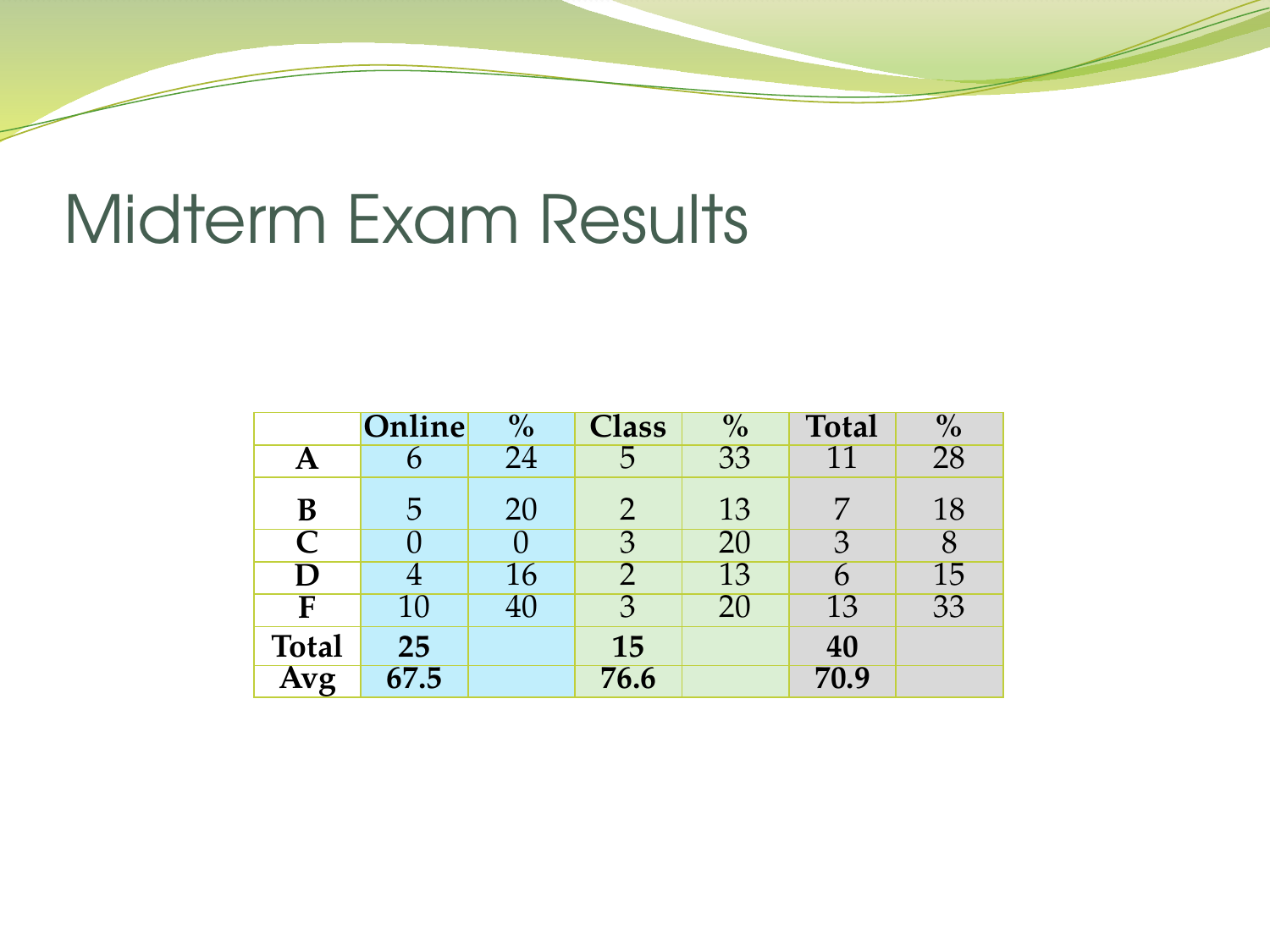

# Midterm Exam Results
|  | Online | % | Class | % | Total | % |
| --- | --- | --- | --- | --- | --- | --- |
| A | 6 | 24 | 5 | 33 | 11 | 28 |
| B | 5 | 20 | 2 | 13 | 7 | 18 |
| C | 0 | 0 | 3 | 20 | 3 | 8 |
| D | 4 | 16 | 2 | 13 | 6 | 15 |
| F | 10 | 40 | 3 | 20 | 13 | 33 |
| Total | 25 |  | 15 |  | 40 |  |
| Avg | 67.5 |  | 76.6 |  | 70.9 |  |